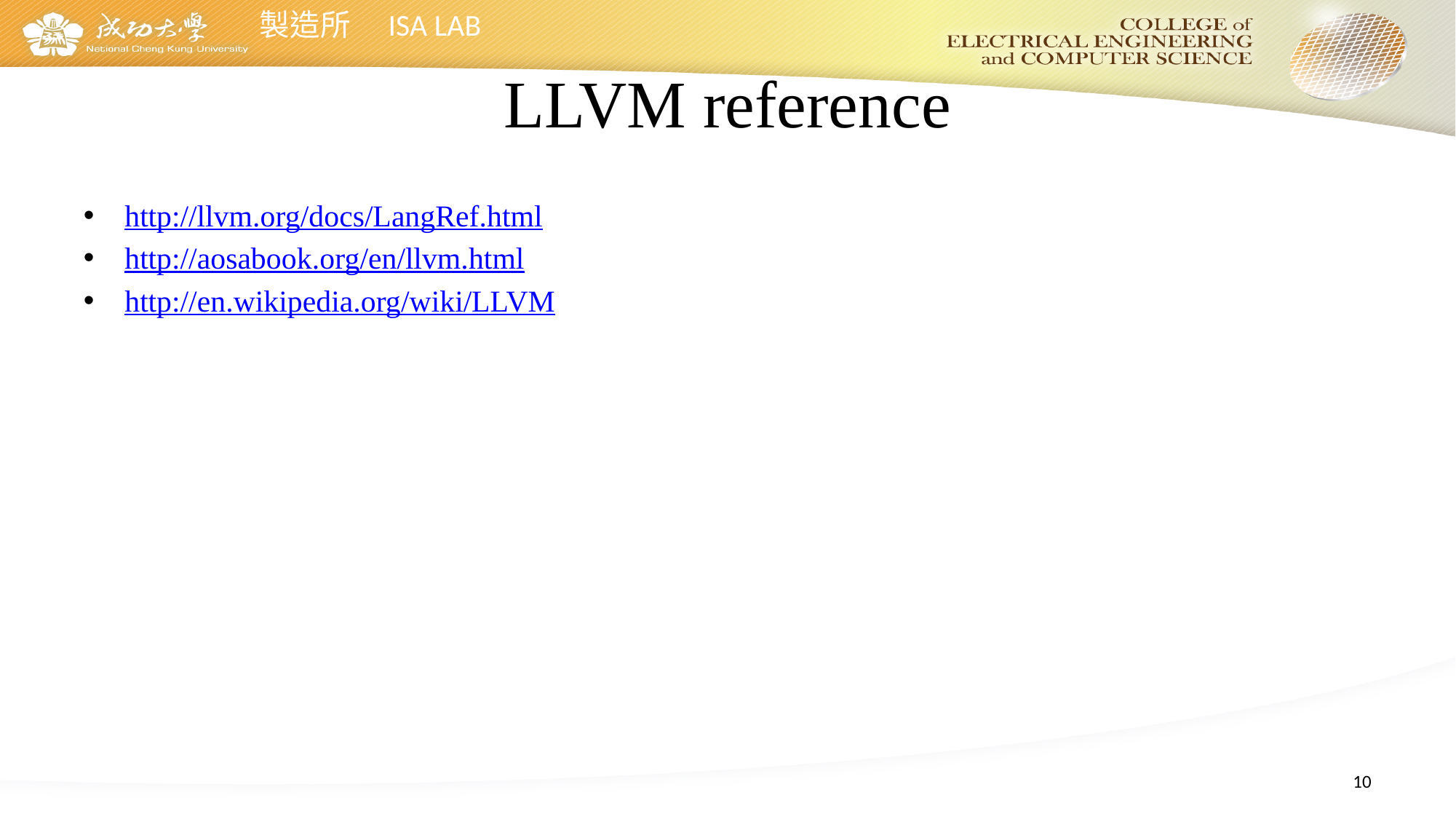

# LLVM reference
http://llvm.org/docs/LangRef.html
http://aosabook.org/en/llvm.html
http://en.wikipedia.org/wiki/LLVM

10